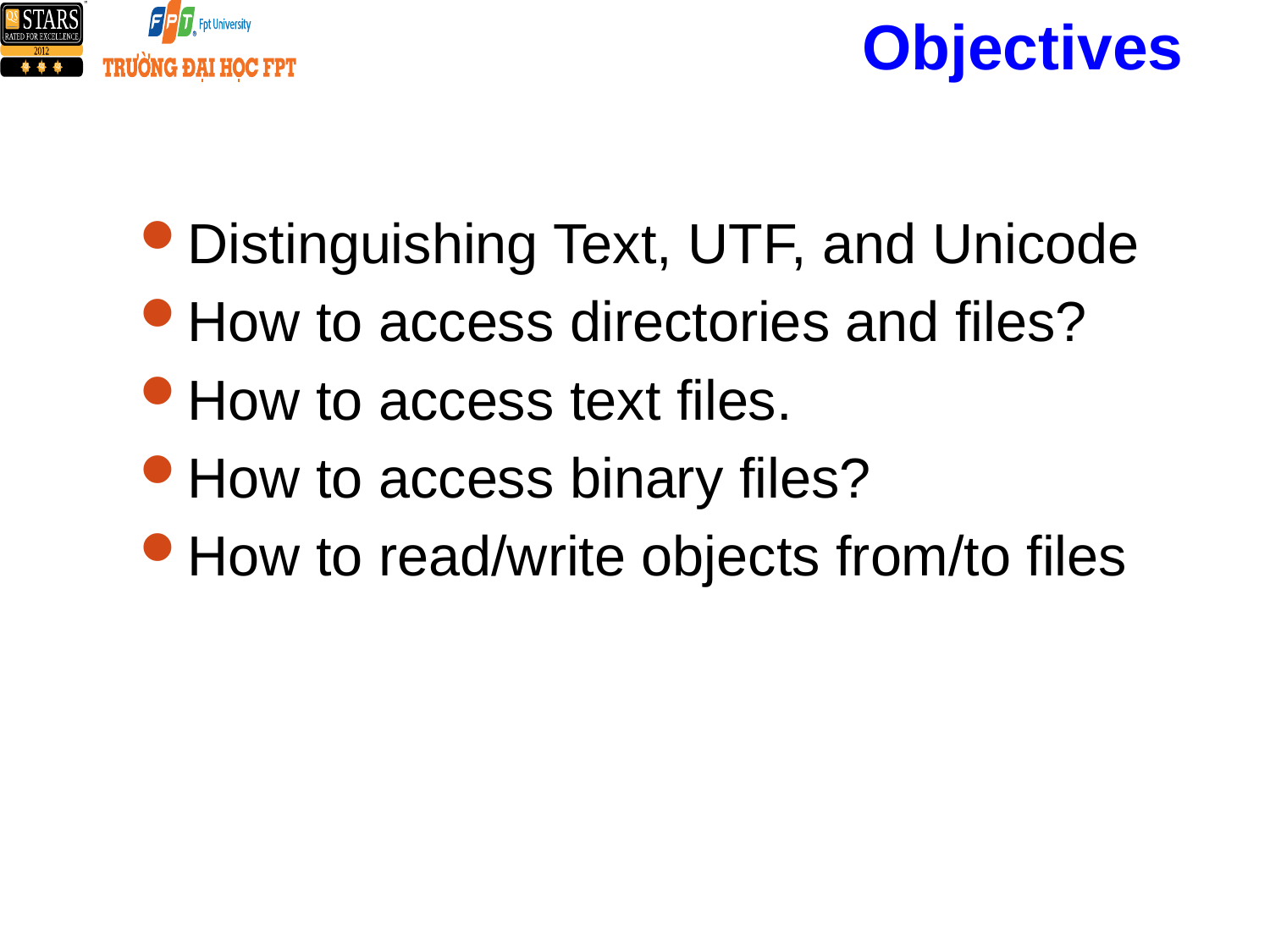

# Objectives
Distinguishing Text, UTF, and Unicode
How to access directories and files?
How to access text files.
How to access binary files?
How to read/write objects from/to files